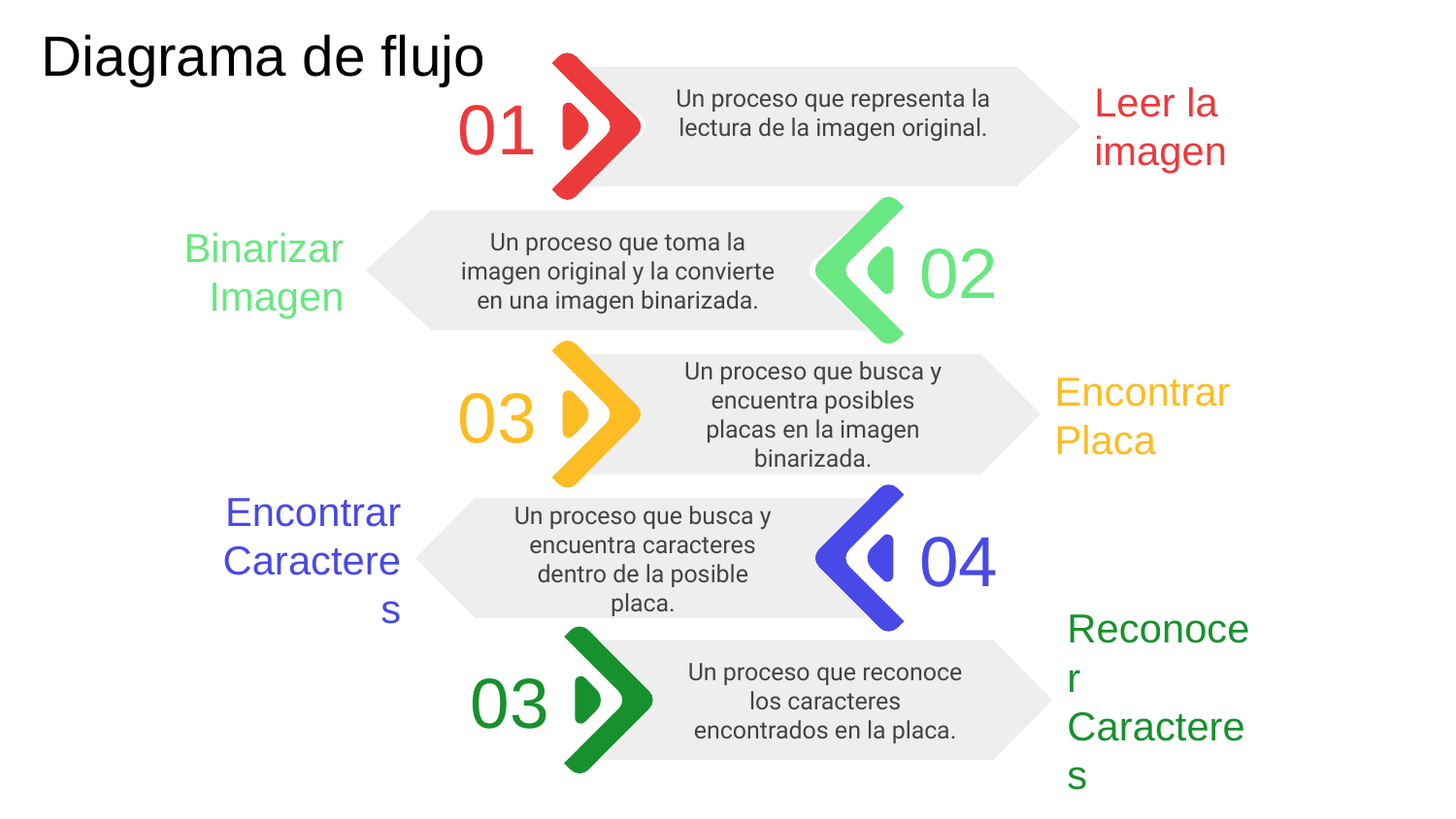

# Diagrama de flujo

Un proceso que representa la lectura de la imagen original.

01
Leer la imagen

Un proceso que toma la imagen original y la convierte en una imagen binarizada.
02
Binarizar Imagen

Un proceso que busca y encuentra posibles placas en la imagen binarizada.
03
Encontrar Placa

Un proceso que busca y encuentra caracteres dentro de la posible placa.
04
Encontrar Caracteres

Un proceso que reconoce los caracteres encontrados en la placa.
03
Reconocer Caracteres